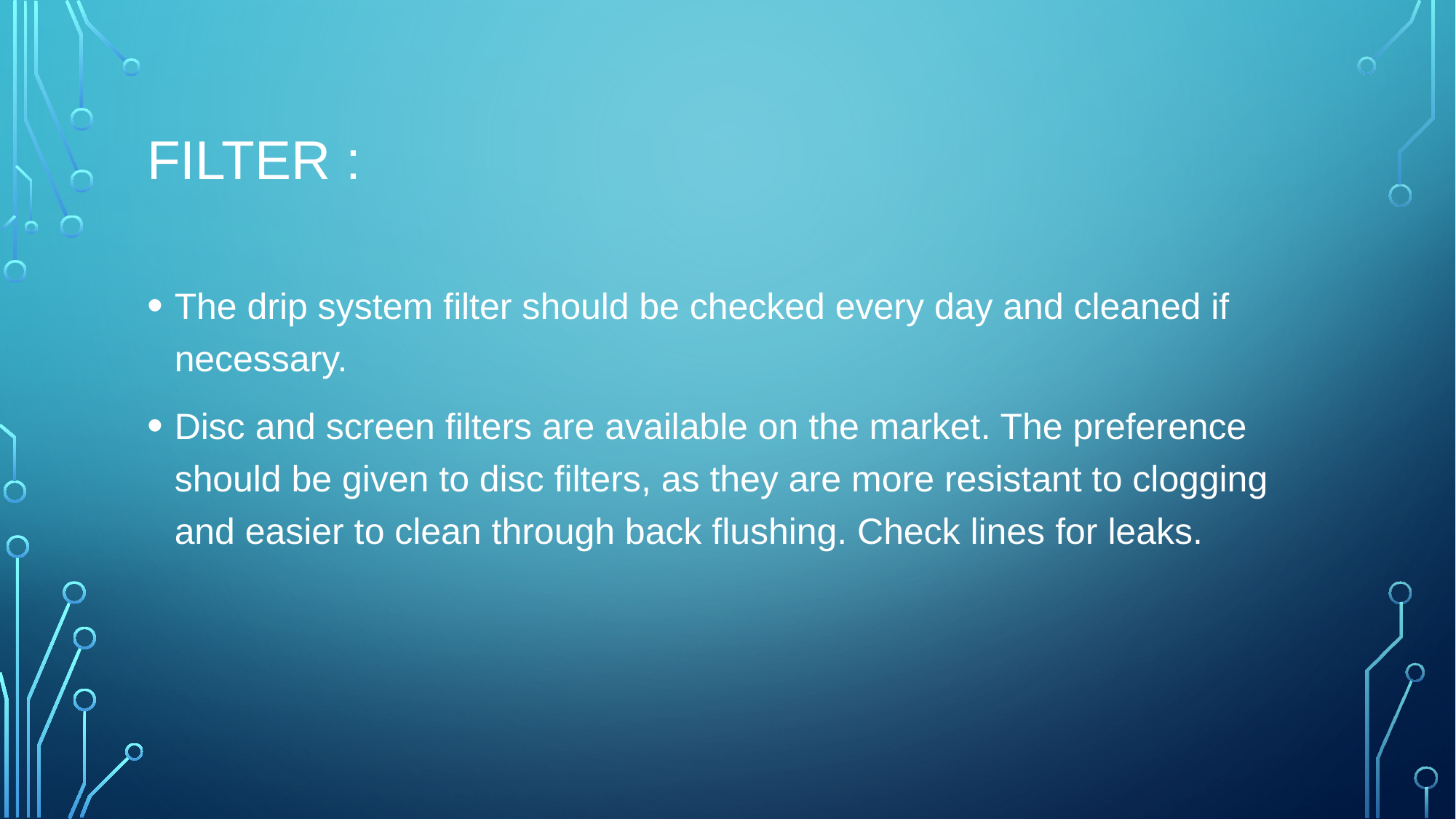

# Filter :
The drip system filter should be checked every day and cleaned if necessary.
Disc and screen filters are available on the market. The preference should be given to disc filters, as they are more resistant to clogging and easier to clean through back flushing. Check lines for leaks.